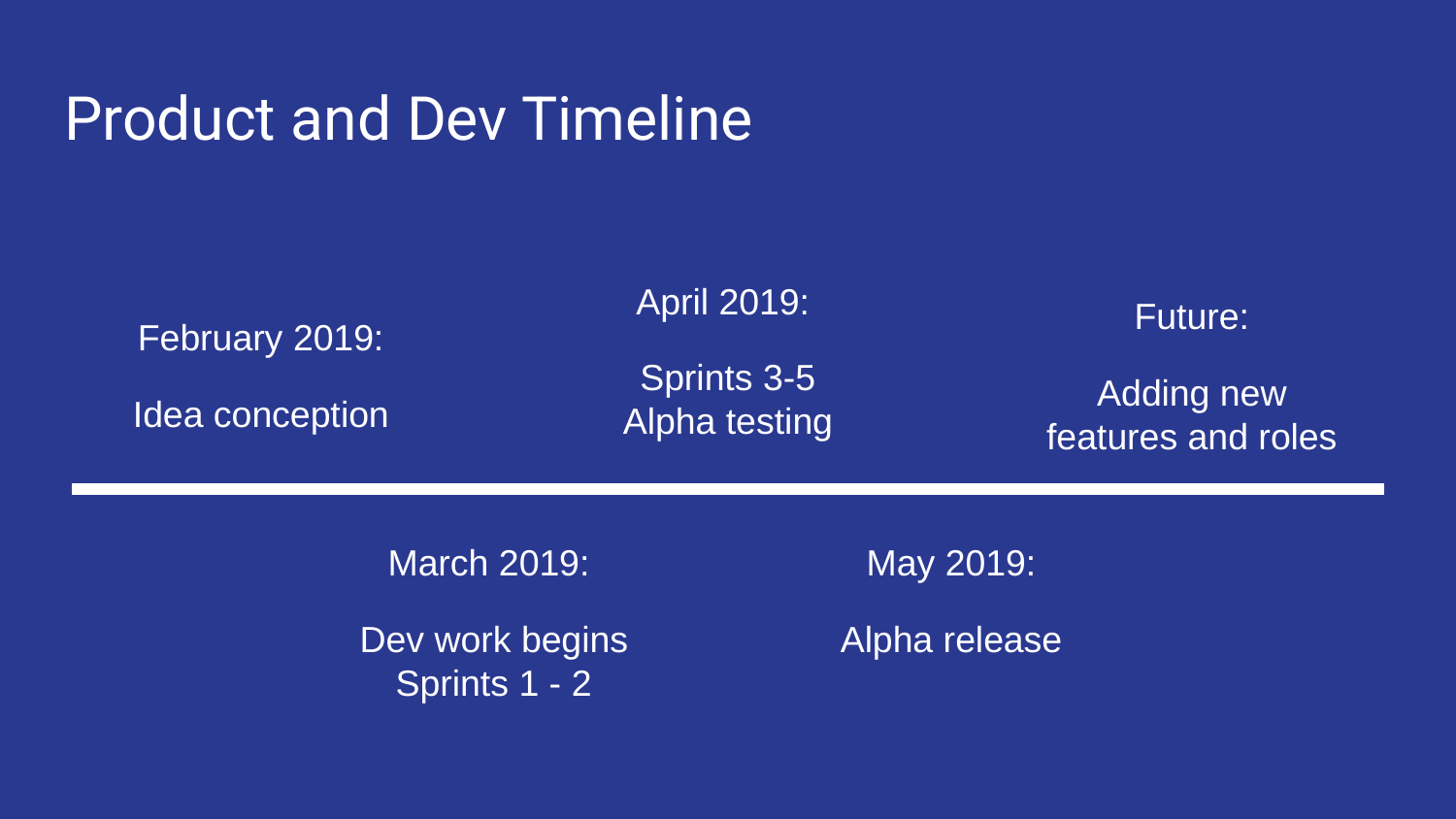

# Product and Dev Timeline
April 2019:
Sprints 3-5 Alpha testing
Future:
Adding new features and roles
February 2019:
Idea conception
March 2019:
Dev work begins Sprints 1 - 2
May 2019:
Alpha release